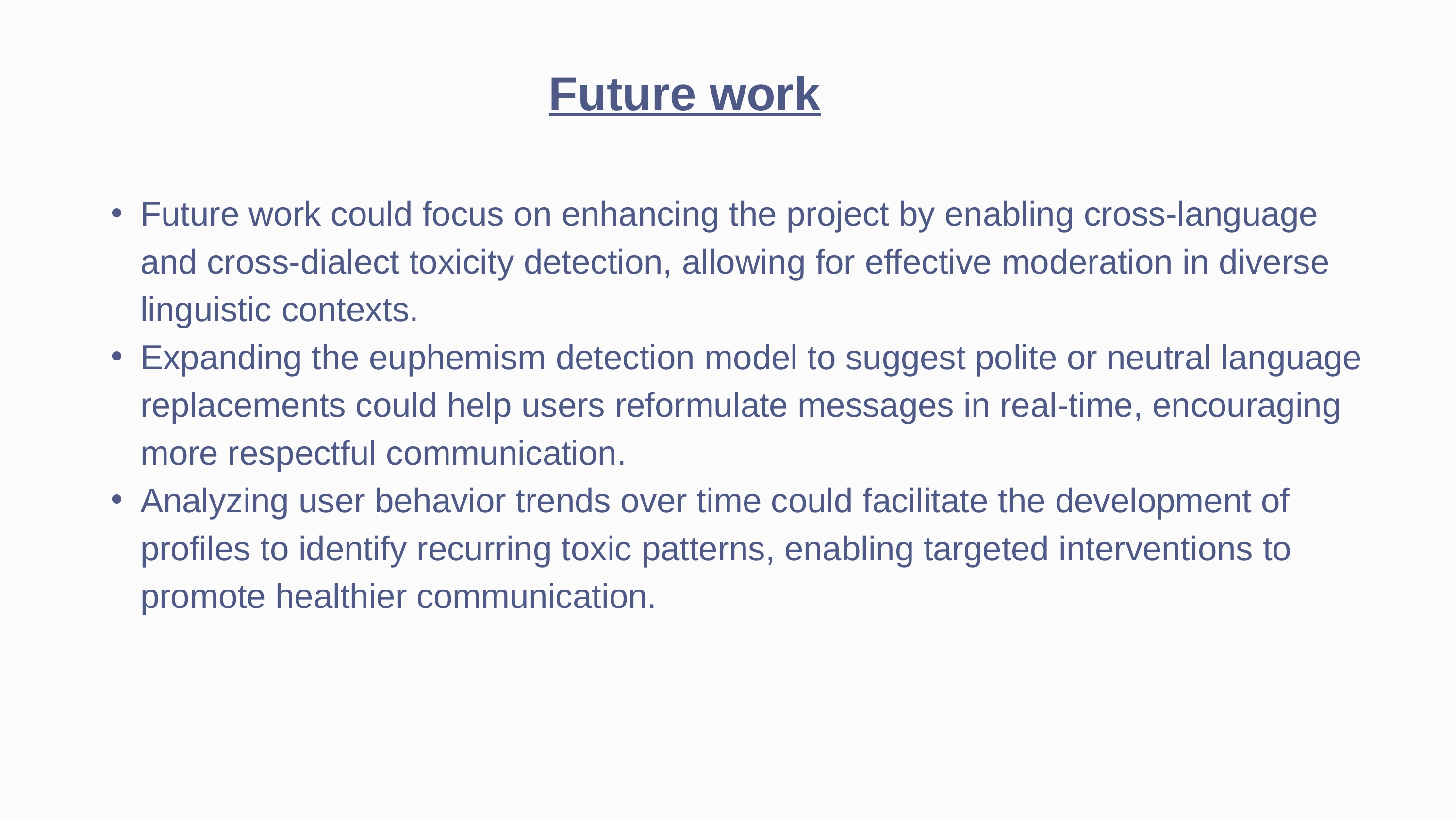

Future work
Future work could focus on enhancing the project by enabling cross-language and cross-dialect toxicity detection, allowing for effective moderation in diverse linguistic contexts.
Expanding the euphemism detection model to suggest polite or neutral language replacements could help users reformulate messages in real-time, encouraging more respectful communication.
Analyzing user behavior trends over time could facilitate the development of profiles to identify recurring toxic patterns, enabling targeted interventions to promote healthier communication.